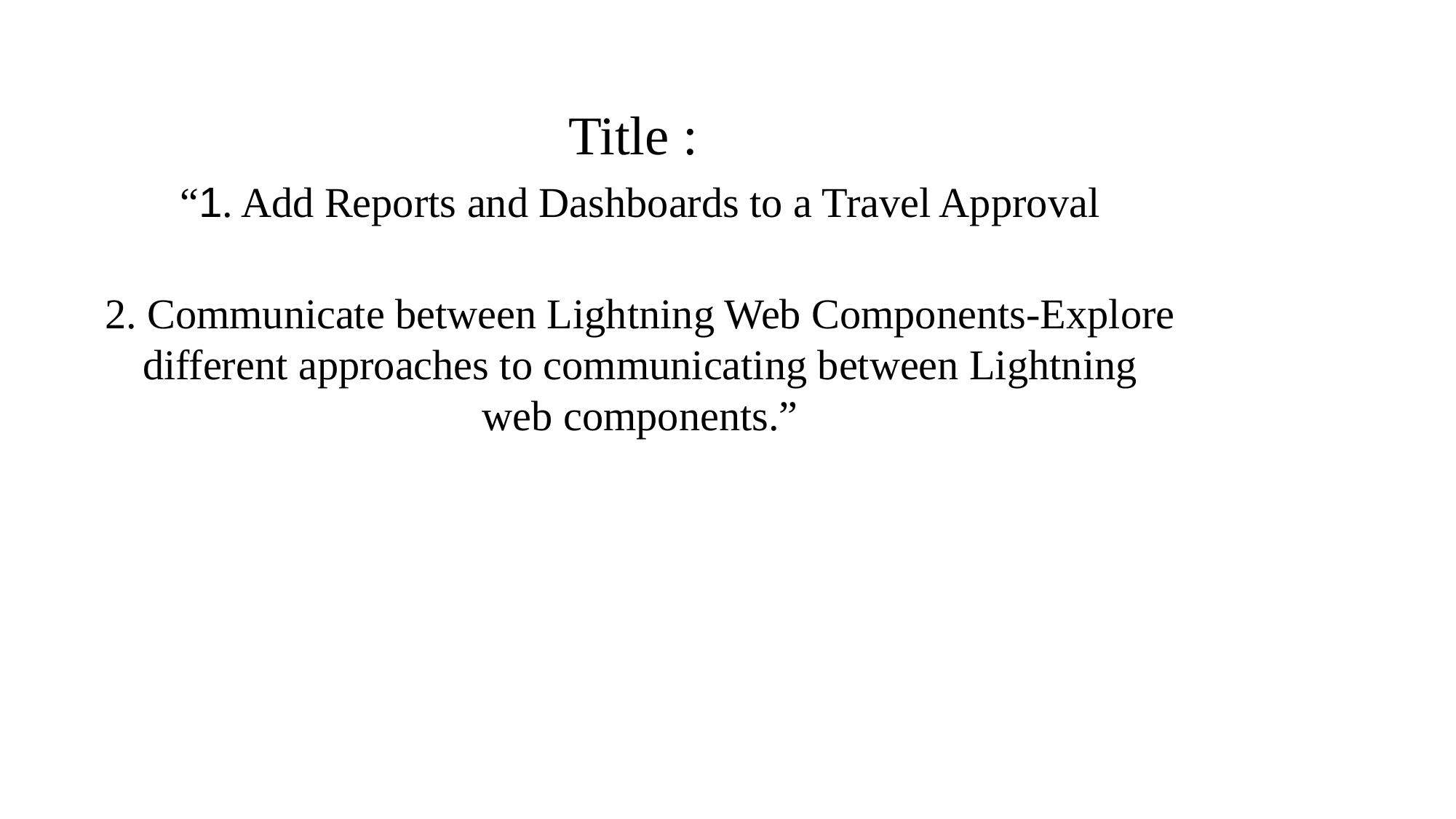

Title :
“1. Add Reports and Dashboards to a Travel Approval
2. Communicate between Lightning Web Components-Explore different approaches to communicating between Lightning web components.”